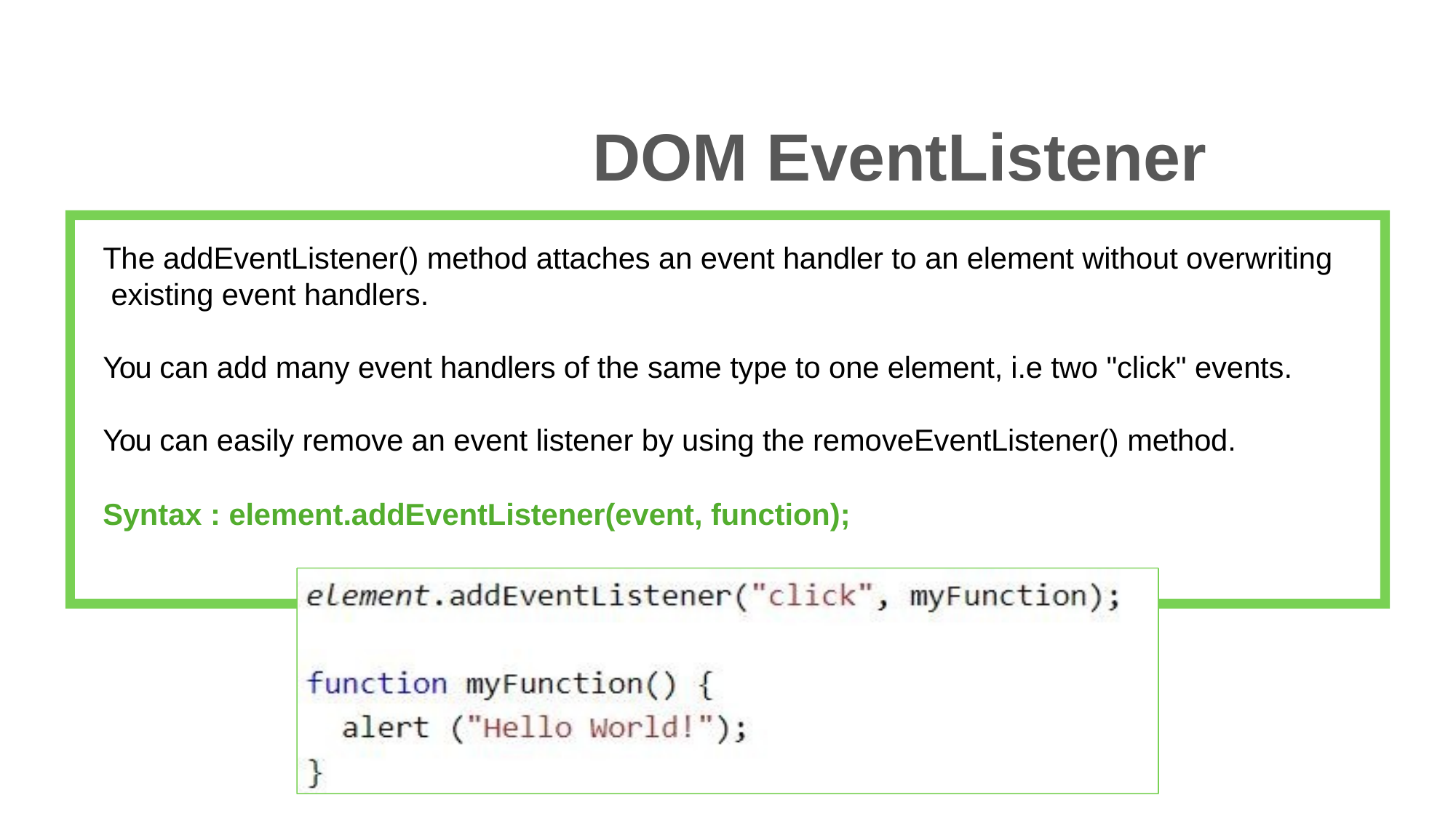

# DOM EventListener

The addEventListener() method attaches an event handler to an element without overwriting  existing event handlers.
You can add many event handlers of the same type to one element, i.e two "click" events.  You can easily remove an event listener by using the removeEventListener() method.

Syntax : element.addEventListener(event, function);